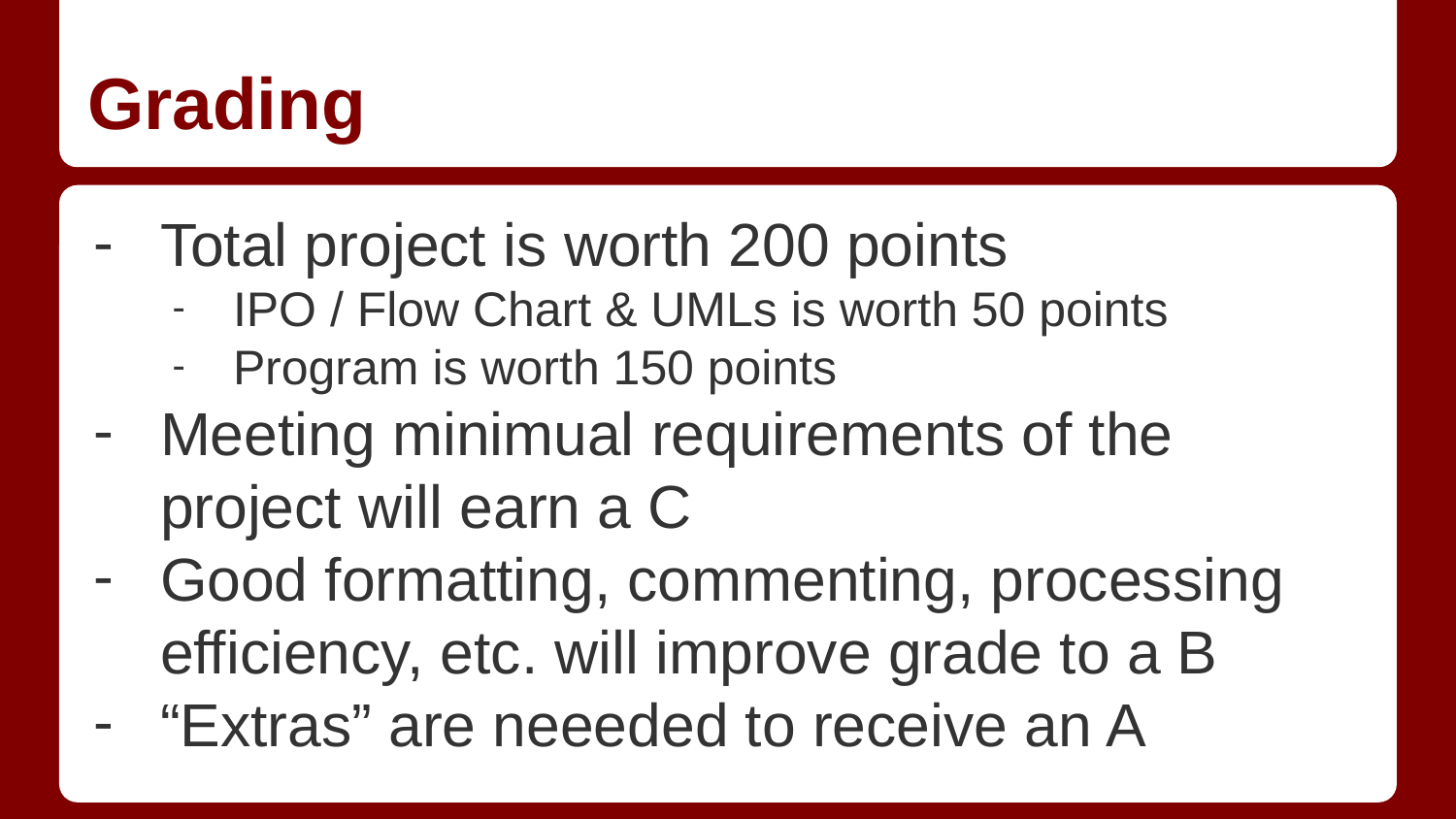

# Grading
Total project is worth 200 points
IPO / Flow Chart & UMLs is worth 50 points
Program is worth 150 points
Meeting minimual requirements of the project will earn a C
Good formatting, commenting, processing efficiency, etc. will improve grade to a B
“Extras” are neeeded to receive an A